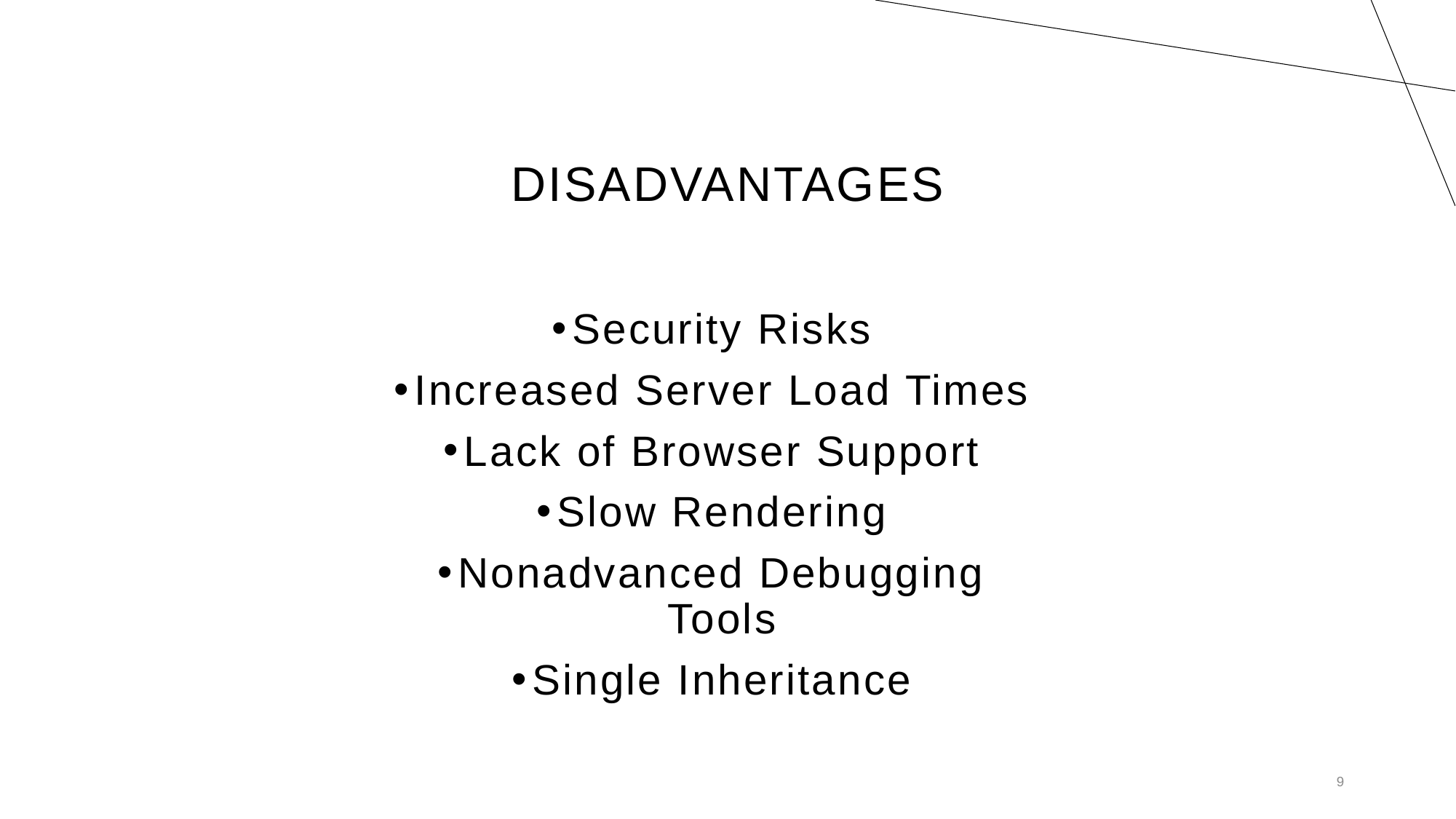

# Disadvantages
Security Risks
Increased Server Load Times
Lack of Browser Support
Slow Rendering
Nonadvanced Debugging Tools
Single Inheritance
9